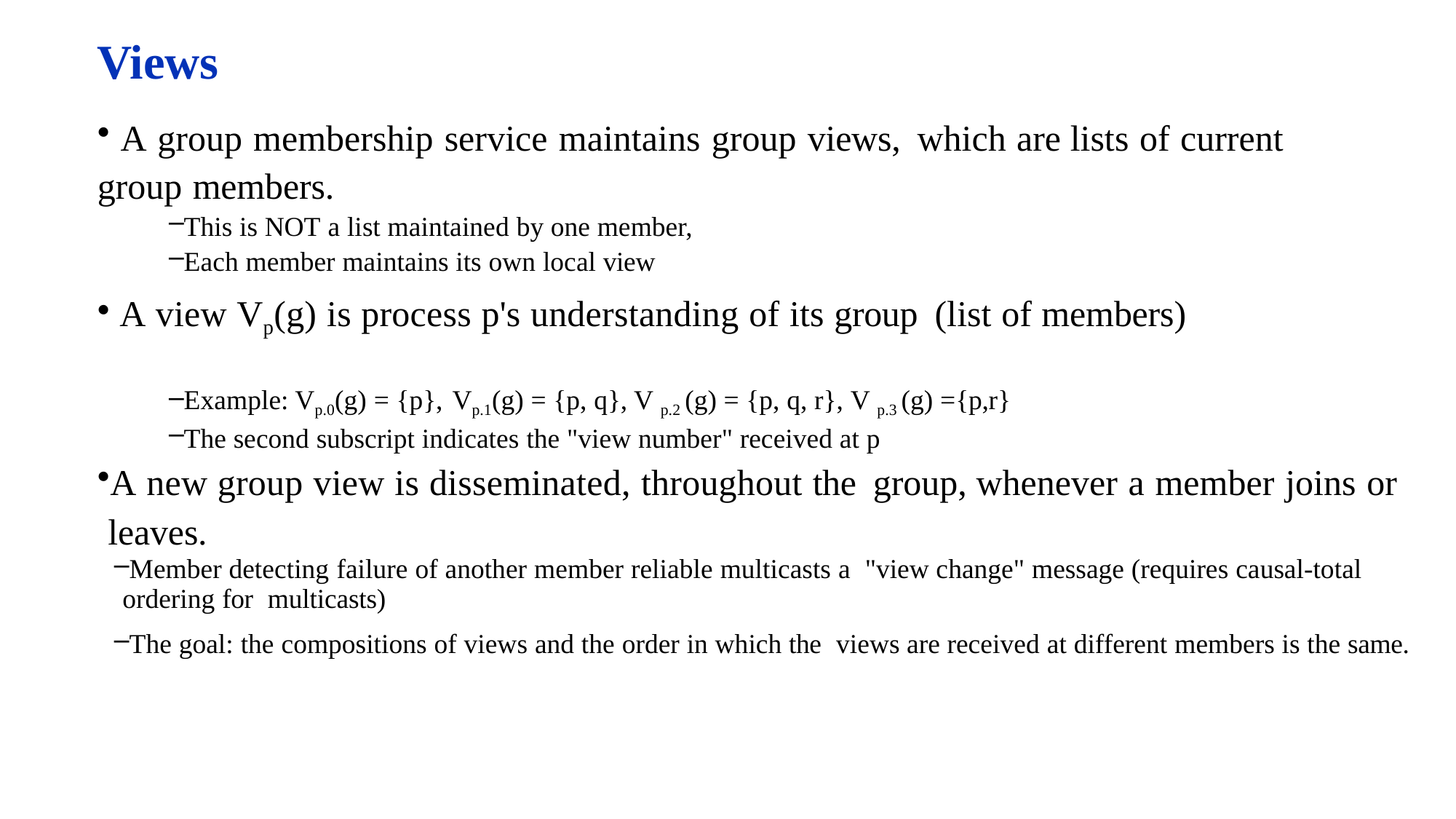

Views

 A group membership service maintains group views, which are lists of current

group members.
This is NOT a list maintained by one member,
Each member maintains its own local view

 A view Vp(g) is process p's understanding of its group (list of members)

Example: Vp.0(g) = {p}, Vp.1(g) = {p, q}, V p.2 (g) = {p, q, r}, V p.3 (g) ={p,r}
The second subscript indicates the "view number" received at p

A new group view is disseminated, throughout the group, whenever a member joins or

 leaves.
Member detecting failure of another member reliable multicasts a "view change" message (requires causal-total ordering for multicasts)

The goal: the compositions of views and the order in which the views are received at different members is the same.